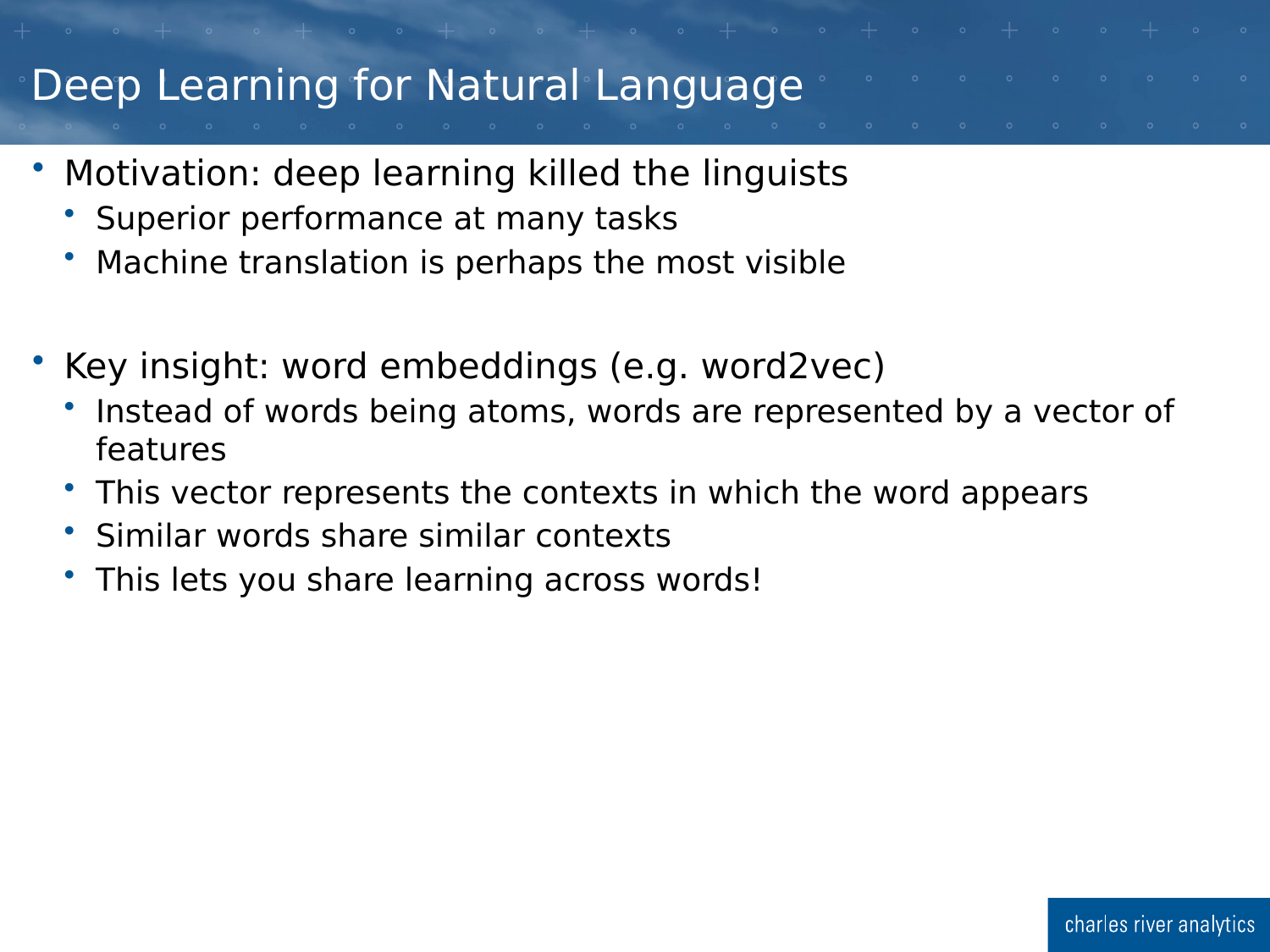

# Deep Learning for Natural Language
Motivation: deep learning killed the linguists
Superior performance at many tasks
Machine translation is perhaps the most visible

Key insight: word embeddings (e.g. word2vec)
Instead of words being atoms, words are represented by a vector of features
This vector represents the contexts in which the word appears
Similar words share similar contexts
This lets you share learning across words!